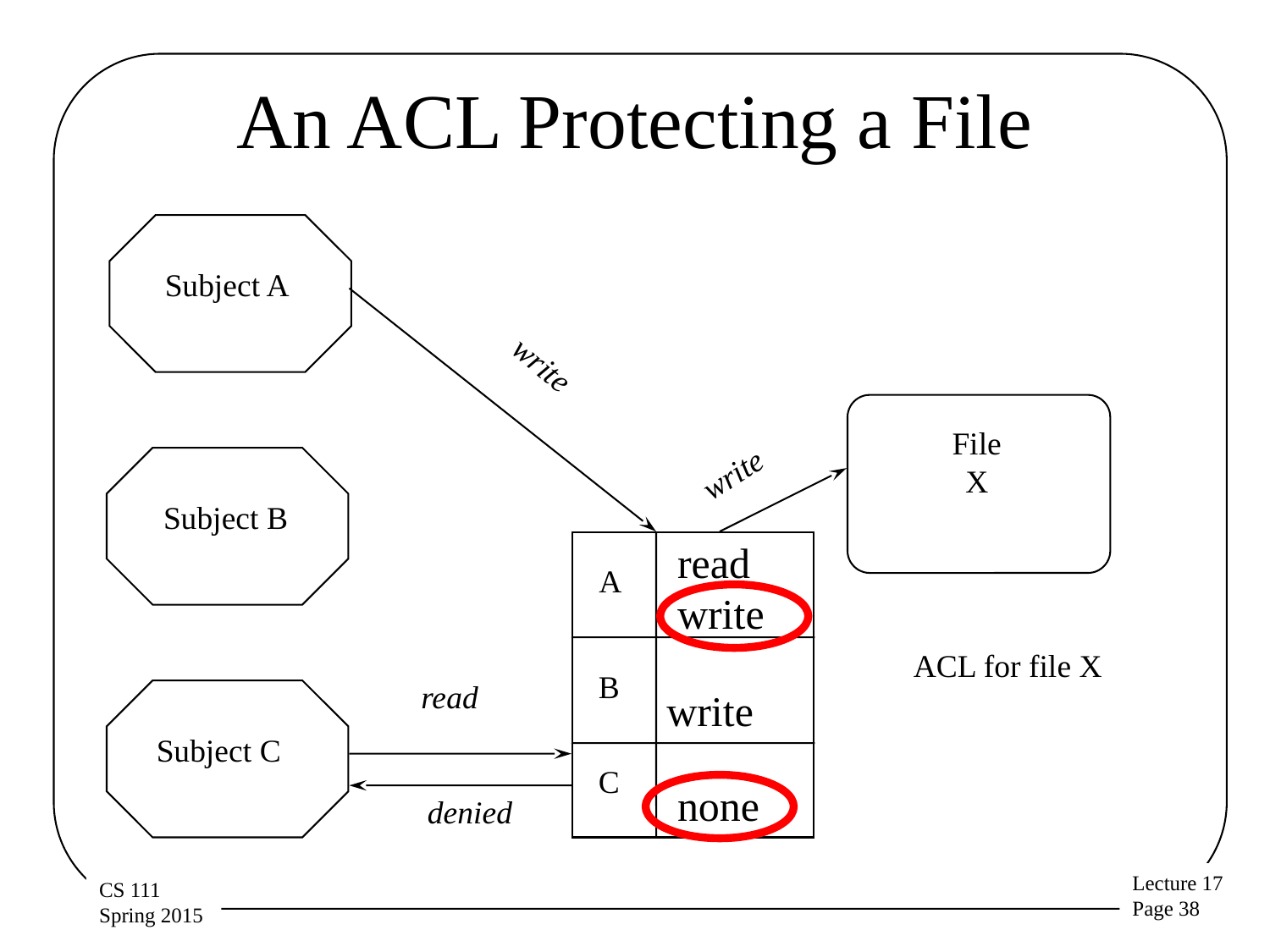

# An ACL Protecting a File

Subject A

write

File
X
write

Subject B
read
write

A

ACL for file X
B
write

C
none

read

Subject C

denied